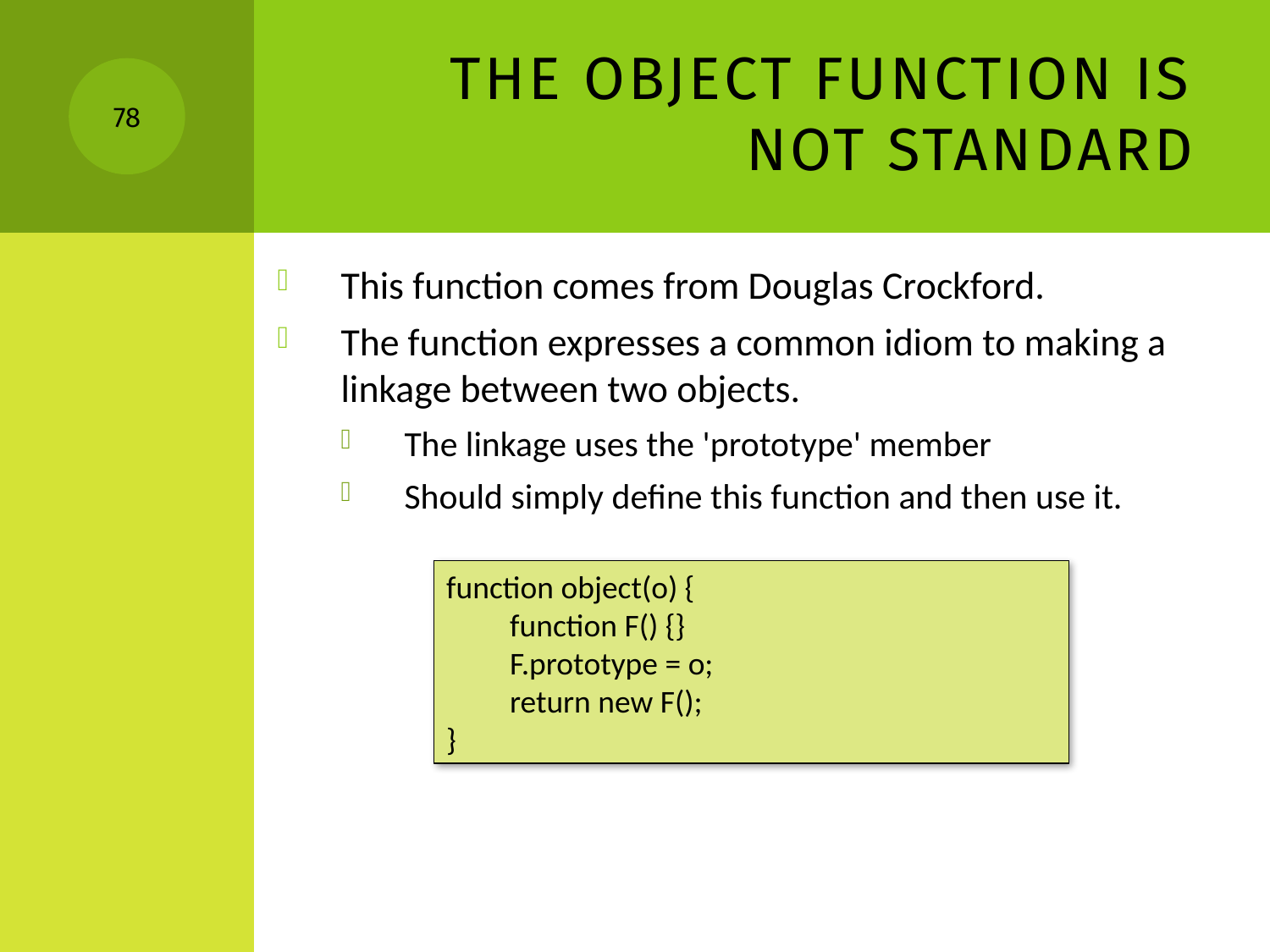

# The Object function is not standard
78
This function comes from Douglas Crockford.
The function expresses a common idiom to making a linkage between two objects.
The linkage uses the 'prototype' member
Should simply define this function and then use it.
function object(o) {
function F() {}
F.prototype = o;
return new F();
}